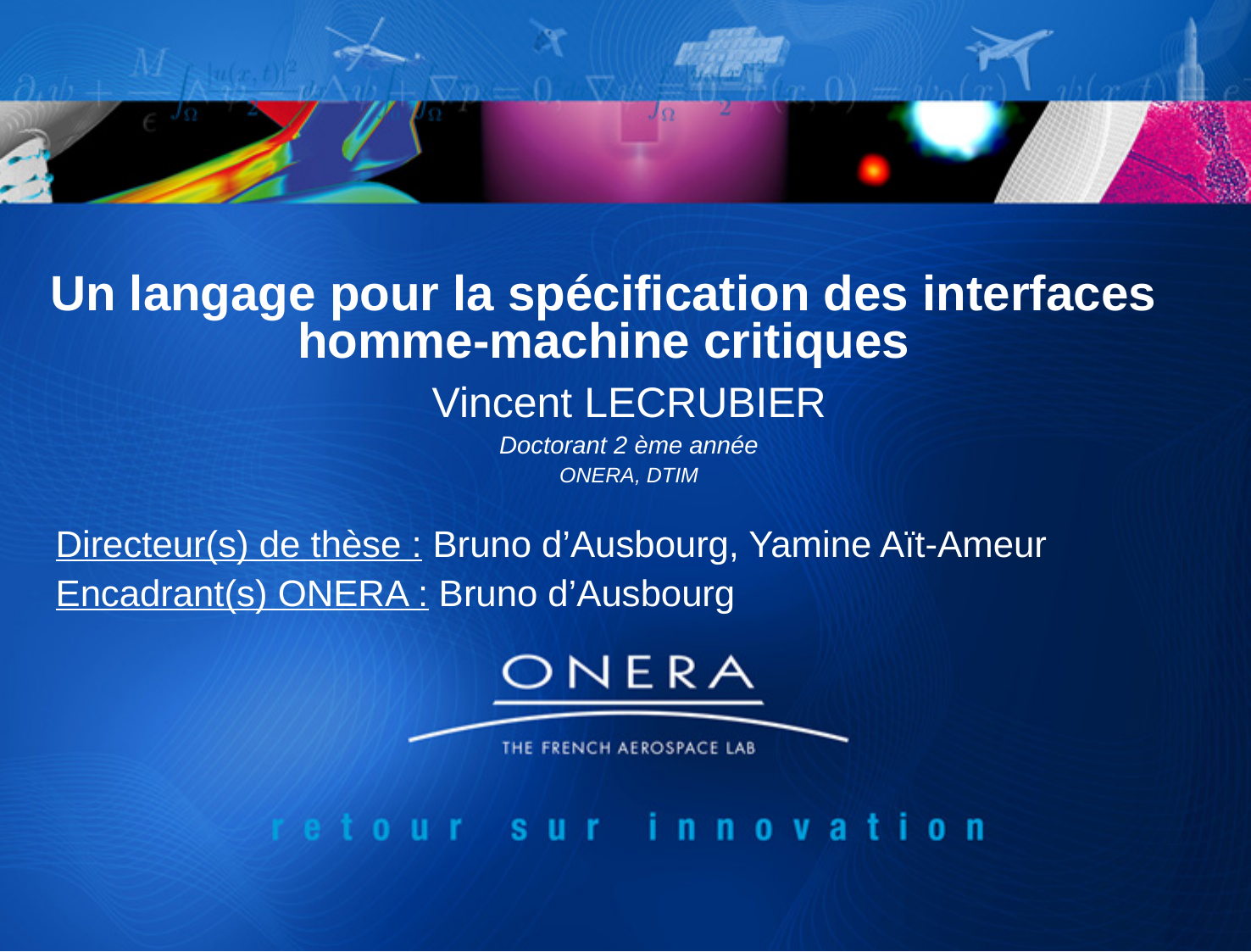

# Un langage pour la spécification des interfaces homme-machine critiques
Vincent LECRUBIER
Doctorant 2 ème année
ONERA, DTIM

Directeur(s) de thèse : Bruno d’Ausbourg, Yamine Aït-Ameur
Encadrant(s) ONERA : Bruno d’Ausbourg